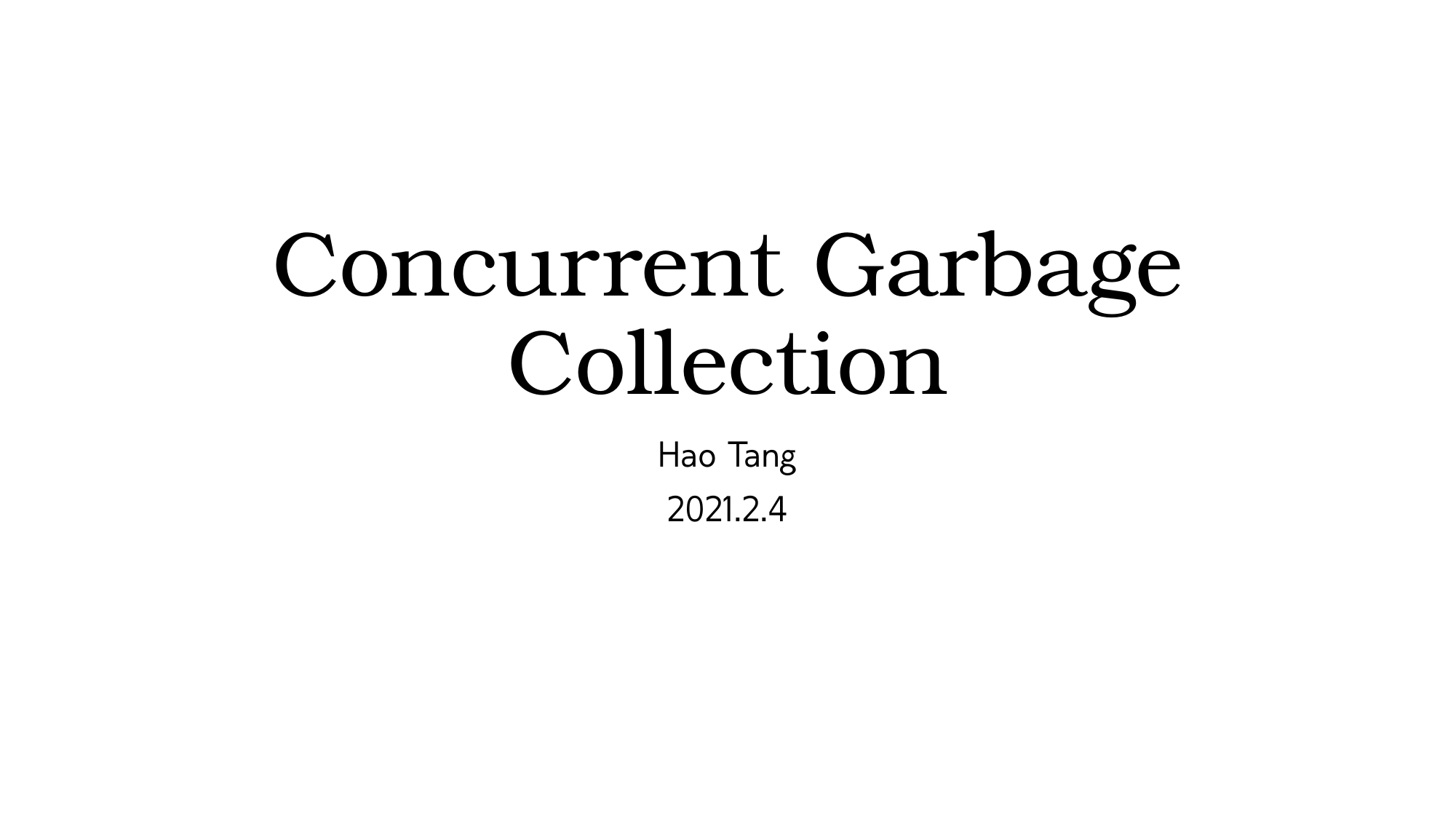

# Concurrent Garbage Collection
Hao Tang
2021.2.4